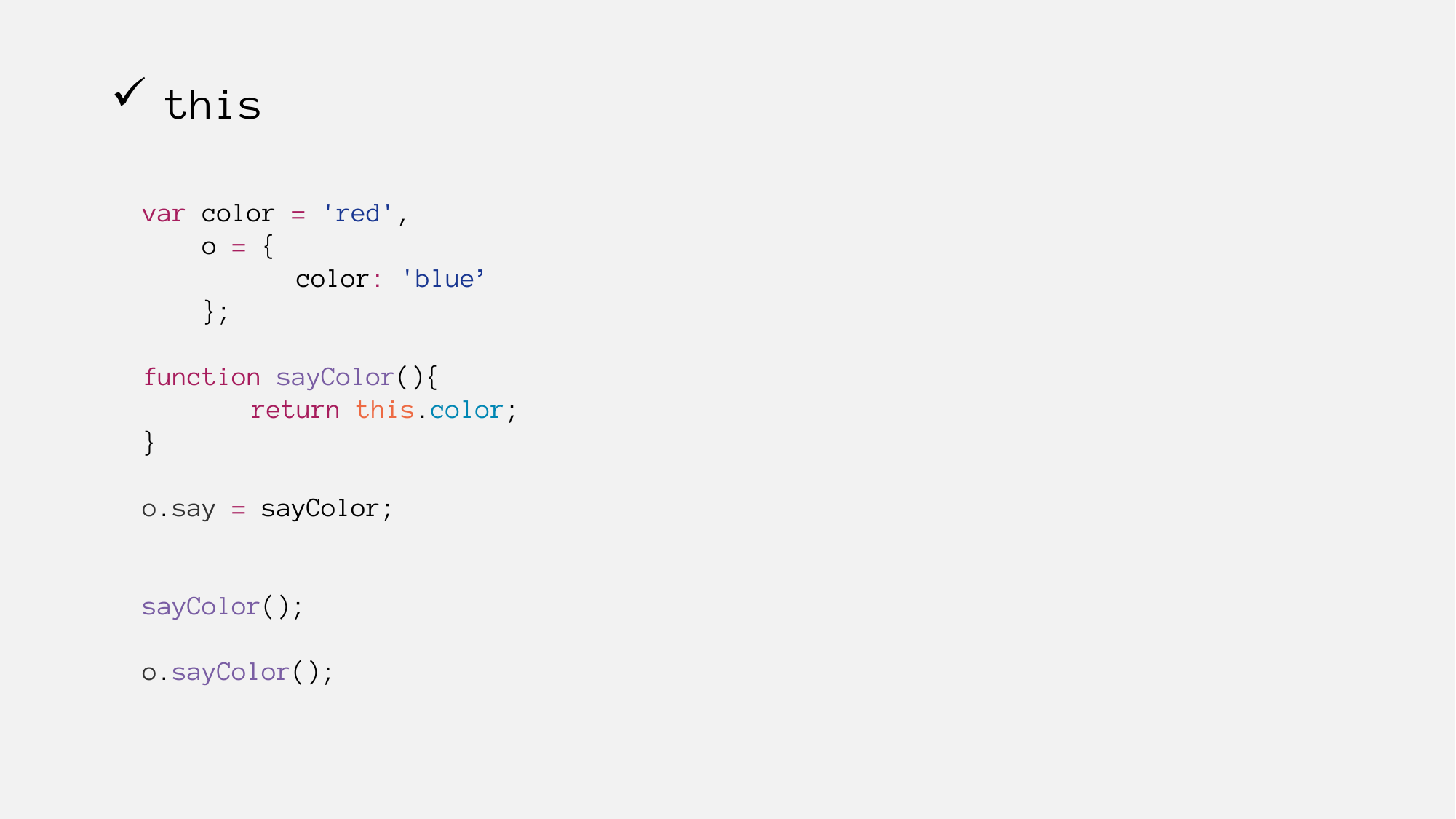

# this
var color = 'red',
    o = {
	   color: 'blue’
    };

function sayColor(){
	return this.color;
}

o.say = sayColor;

sayColor();

o.sayColor();